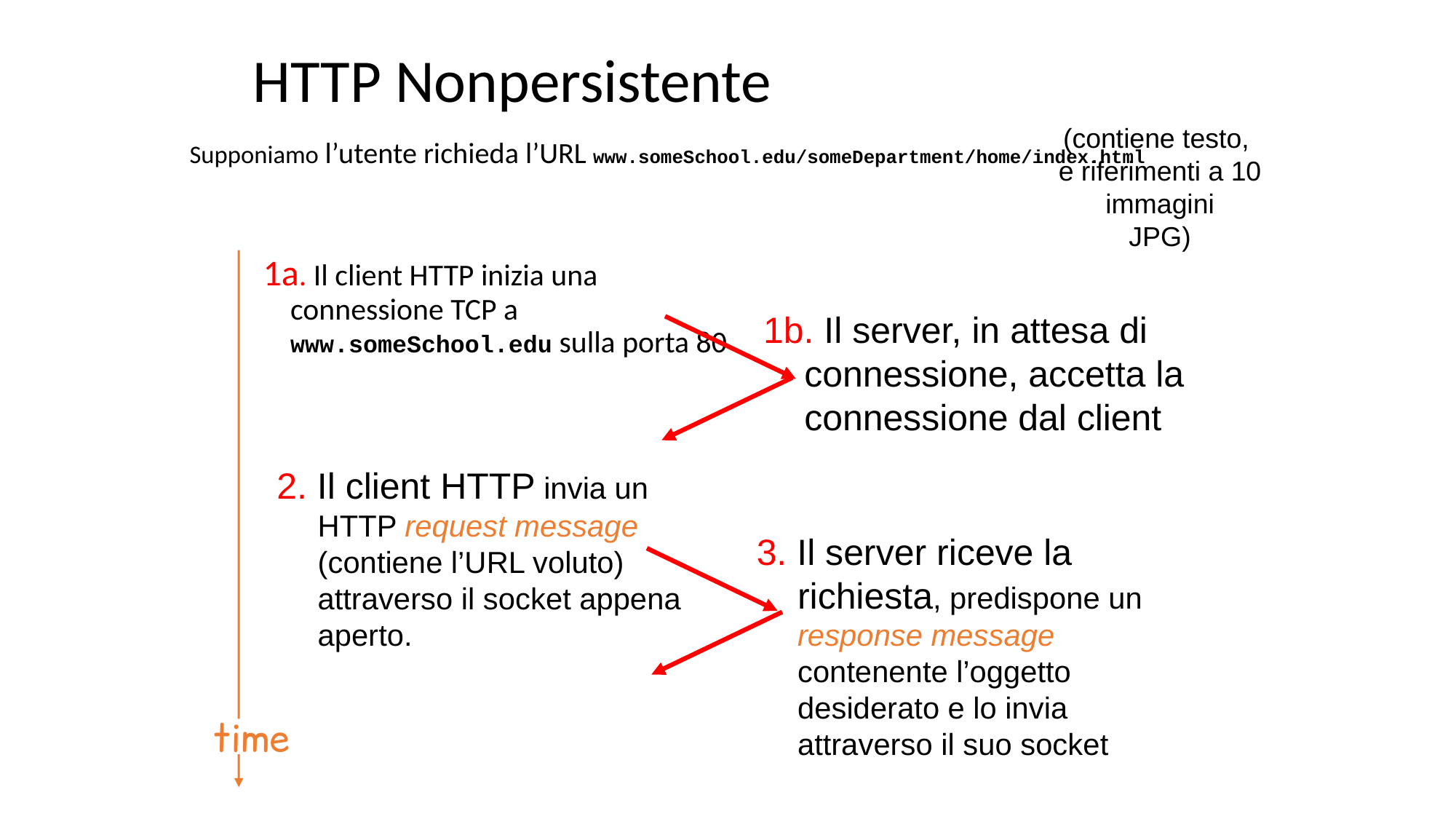

# HTTP Nonpersistente
(contiene testo,
e riferimenti a 10
immagini
JPG)
Supponiamo l’utente richieda l’URL www.someSchool.edu/someDepartment/home/index.html
1a. Il client HTTP inizia una connessione TCP a www.someSchool.edu sulla porta 80

1b. Il server, in attesa di connessione, accetta la connessione dal client

2. Il client HTTP invia un HTTP request message (contiene l’URL voluto) attraverso il socket appena aperto.
3. Il server riceve la richiesta, predispone un response message contenente l’oggetto desiderato e lo invia attraverso il suo socket

time